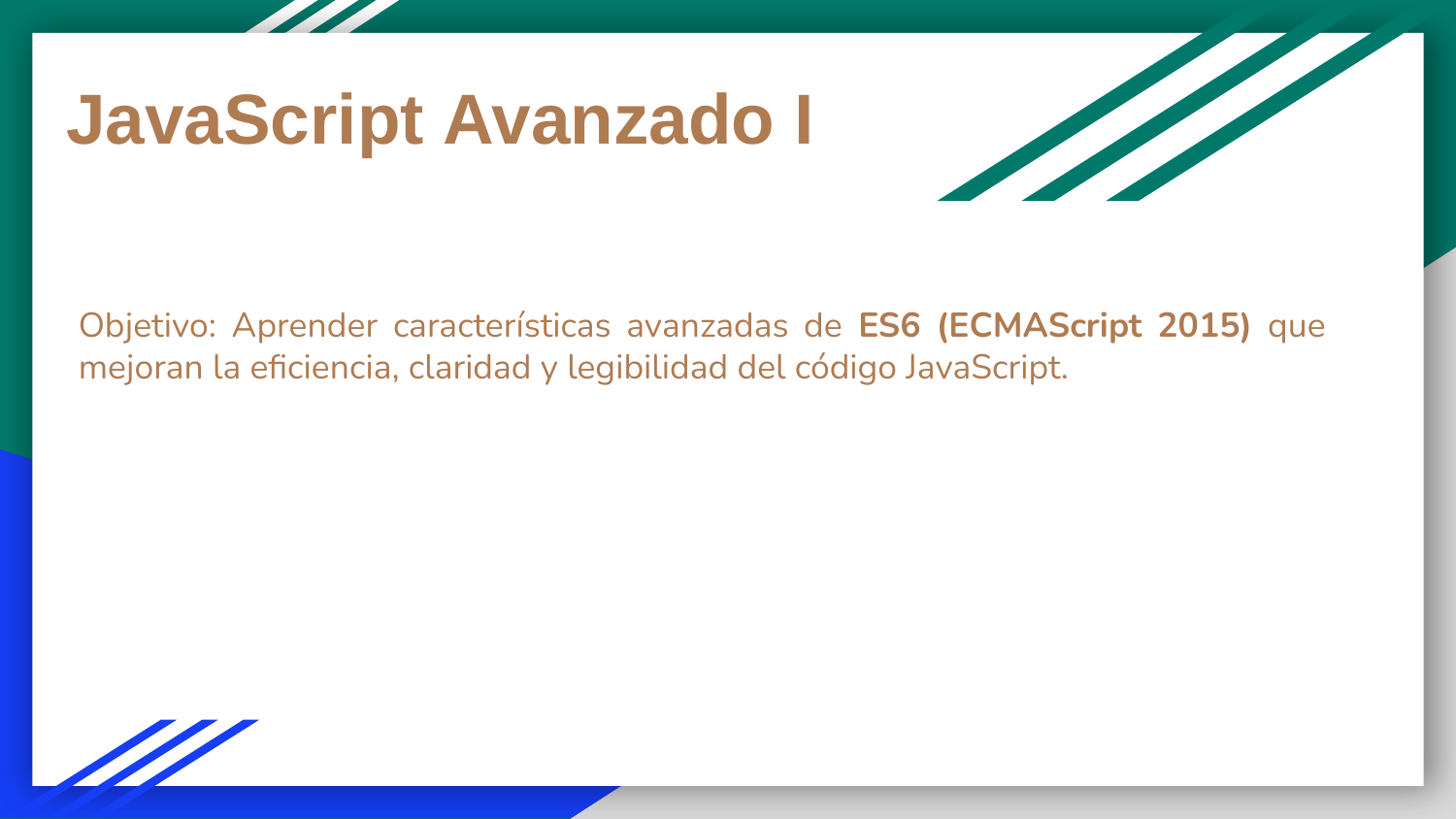

JavaScript Avanzado I

# Objetivo: Aprender características avanzadas de ES6 (ECMAScript 2015) que mejoran la eficiencia, claridad y legibilidad del código JavaScript.